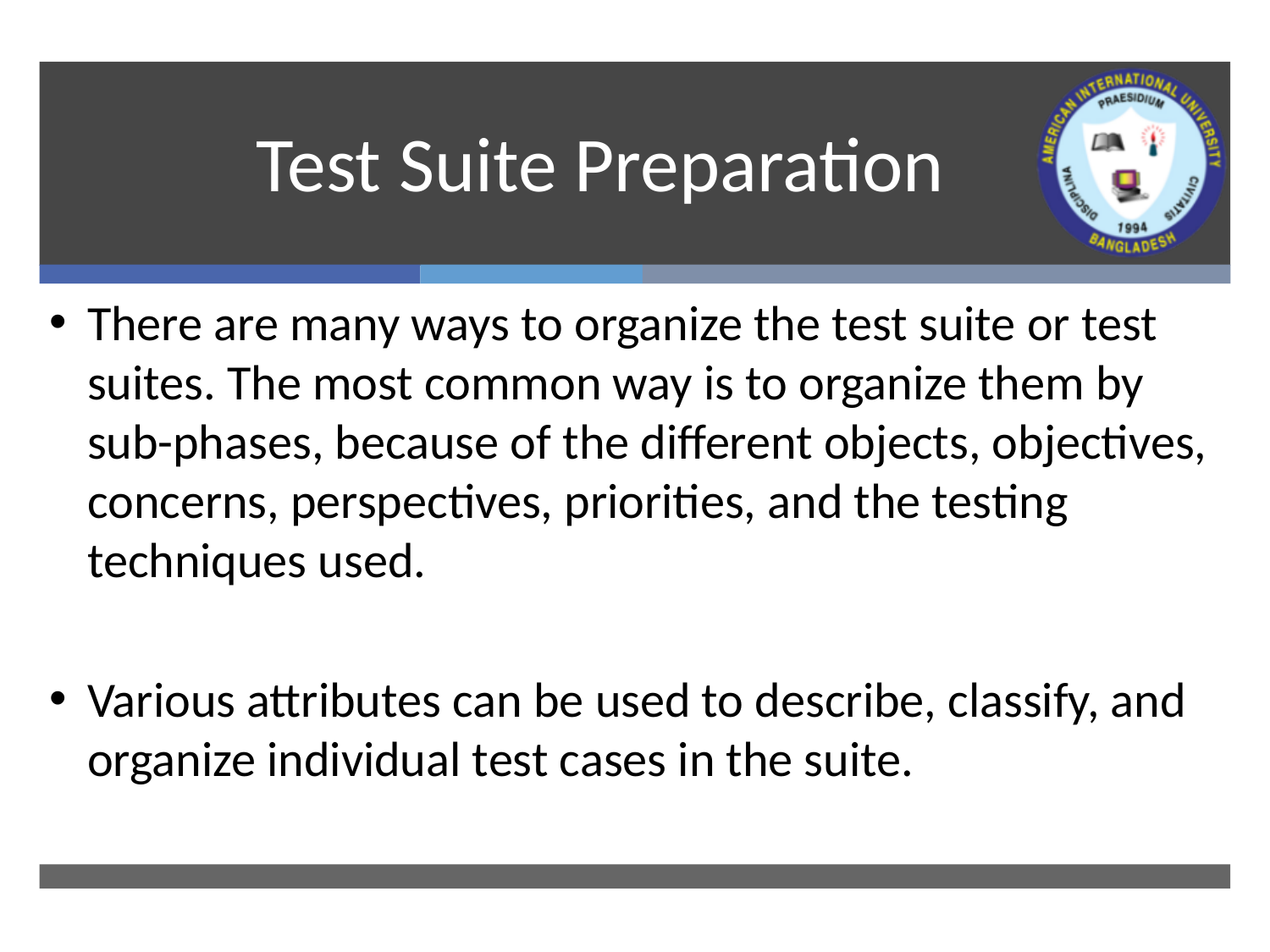

# Test Suite Preparation
There are many ways to organize the test suite or test suites. The most common way is to organize them by sub-phases, because of the different objects, objectives, concerns, perspectives, priorities, and the testing techniques used.

Various attributes can be used to describe, classify, and organize individual test cases in the suite.